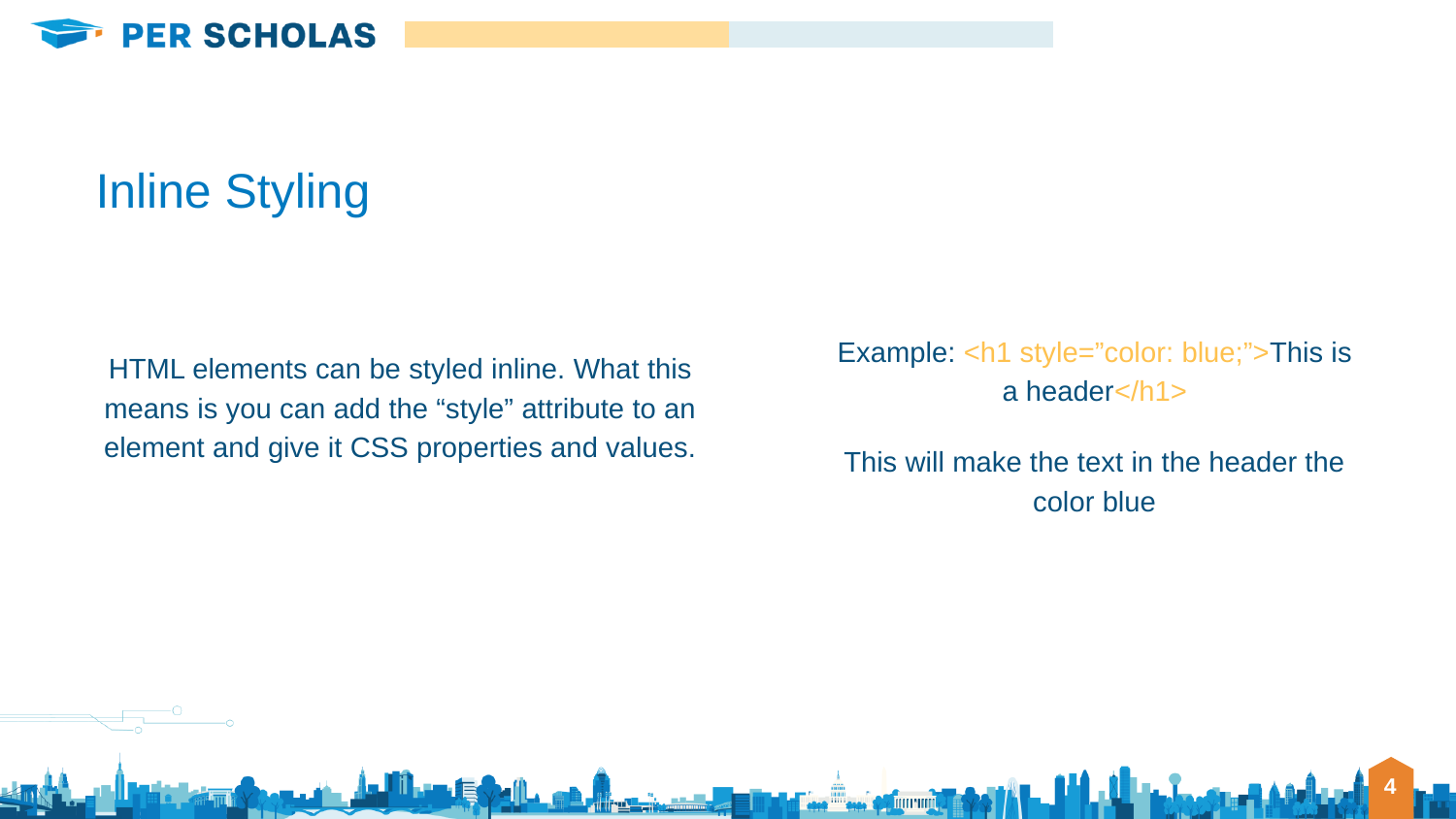

# Inline Styling
Example: <h1 style=”color: blue;”>This is a header</h1>
This will make the text in the header the color blue
HTML elements can be styled inline. What this means is you can add the “style” attribute to an element and give it CSS properties and values.
4